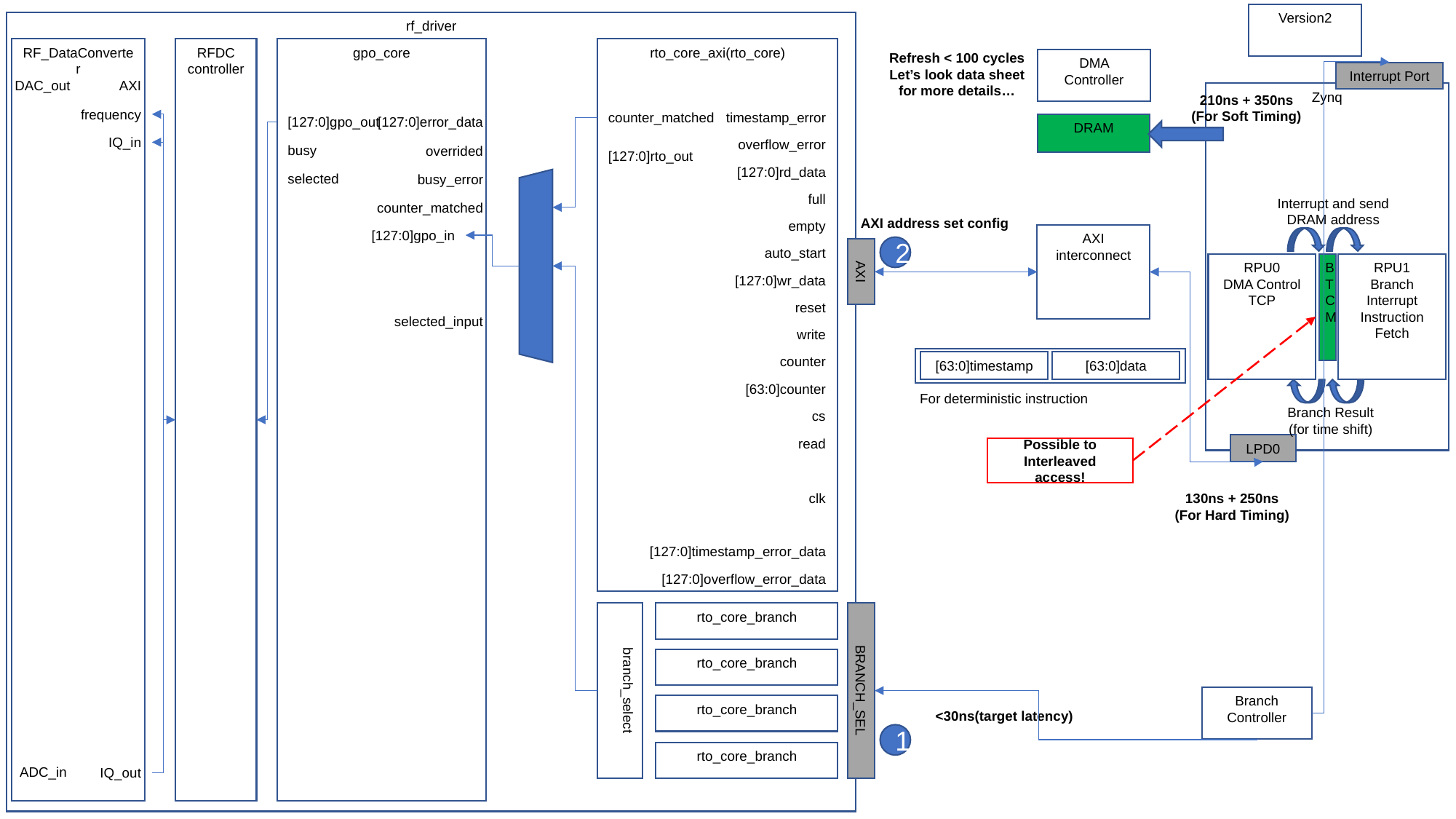

Version2
rf_driver
RF_DataConverter
DAC_out
AXI
frequency
IQ_in
ADC_in
IQ_out
RFDC
controller
rto_core_axi(rto_core)
timestamp_error
counter_matched
overflow_error
[127:0]rto_out
[127:0]rd_data
full
empty
auto_start
[127:0]wr_data
reset
write
counter
[63:0]counter
cs
read
clk
[127:0]timestamp_error_data
[127:0]overflow_error_data
rto_core_branch
rto_core_branch
branch_select
rto_core_branch
rto_core_branch
gpo_core
[127:0]gpo_out
[127:0]error_data
busy
overrided
selected
busy_error
counter_matched
[127:0]gpo_in
selected_input
Refresh < 100 cycles
Let’s look data sheet for more details…
DMA Controller
Interrupt Port
Zynq
210ns + 350ns
(For Soft Timing)
DRAM

Interrupt and send DRAM address
AXI address set config
AXI interconnect

2
RPU0
DMA Control
TCP
BTCM
RPU1
Branch Interrupt
Instruction Fetch
AXI

[63:0]timestamp
[63:0]data

For deterministic instruction
Branch Result
(for time shift)
LPD0
Possible to Interleaved access!
130ns + 250ns
(For Hard Timing)
BRANCH_SEL
Branch Controller
<30ns(target latency)
1